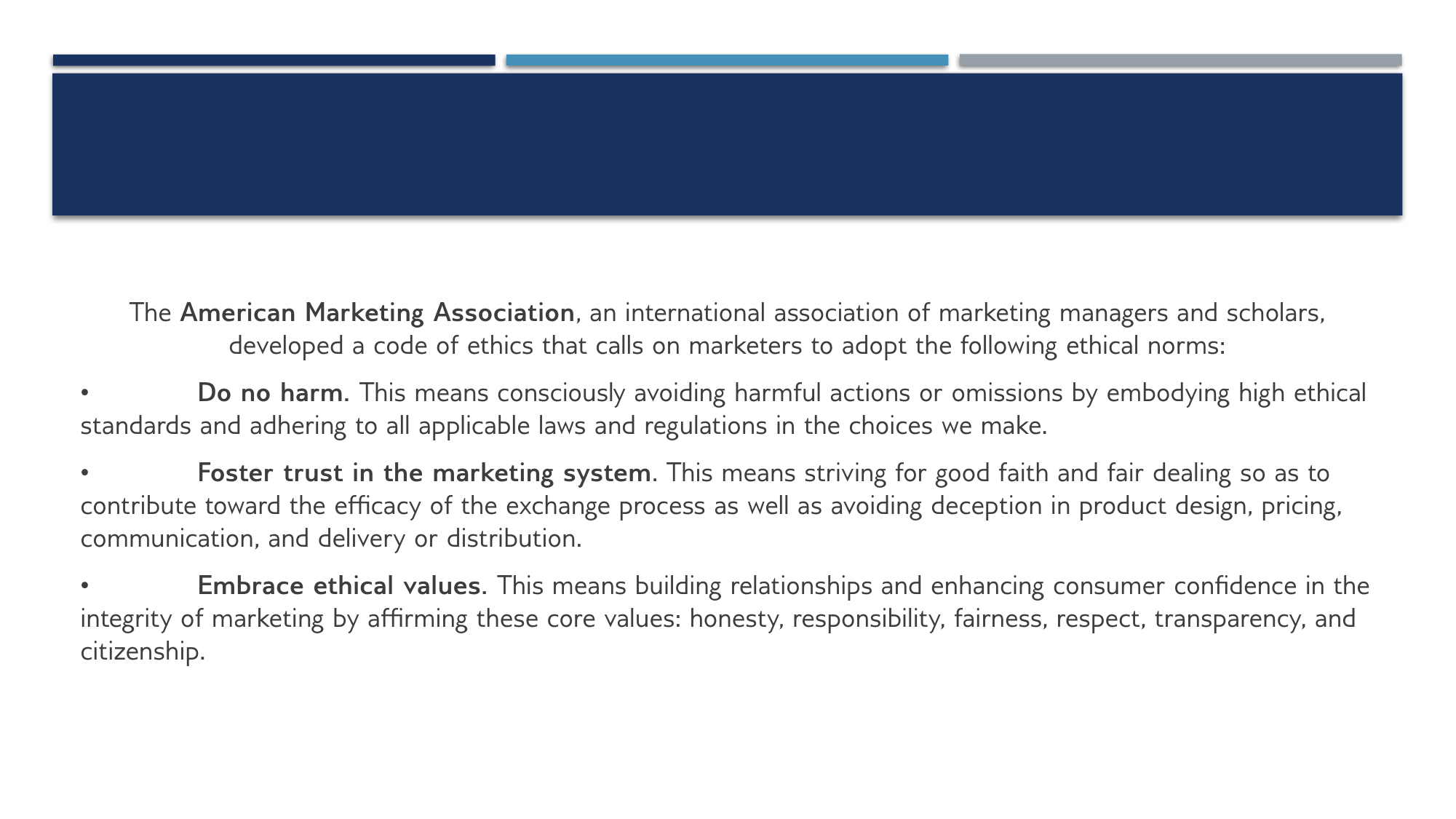

The American Marketing Association, an international association of marketing managers and scholars, developed a code of ethics that calls on marketers to adopt the following ethical norms:
•	 Do no harm. This means consciously avoiding harmful actions or omissions by embodying high ethical standards and adhering to all applicable laws and regulations in the choices we make.
•	 Foster trust in the marketing system. This means striving for good faith and fair dealing so as to contribute toward the efficacy of the exchange process as well as avoiding deception in product design, pricing, communication, and delivery or distribution.
•	 Embrace ethical values. This means building relationships and enhancing consumer confidence in the integrity of marketing by affirming these core values: honesty, responsibility, fairness, respect, transparency, and citizenship.